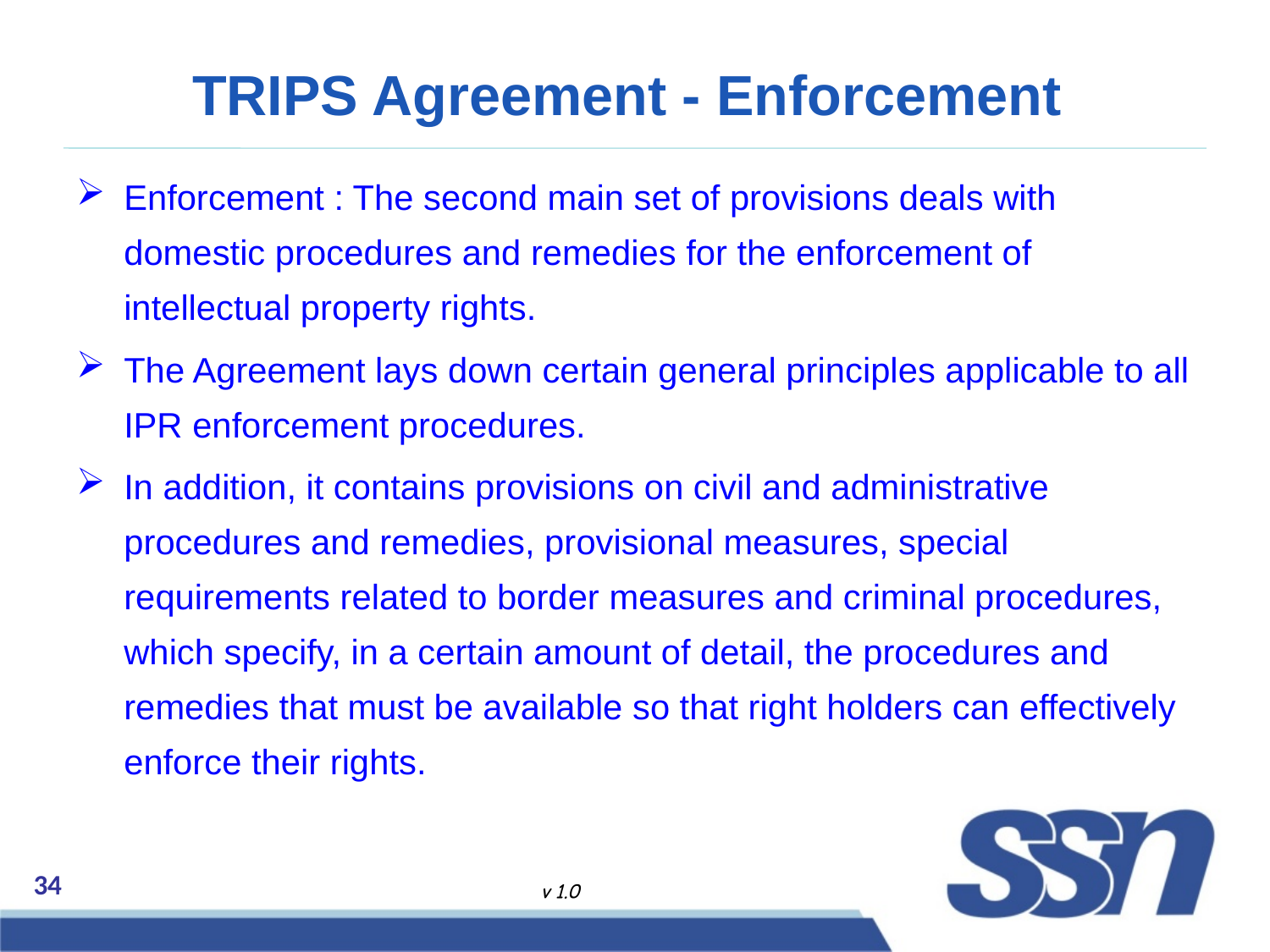

# TRIPS Agreement - Enforcement
Enforcement : The second main set of provisions deals with domestic procedures and remedies for the enforcement of intellectual property rights.
The Agreement lays down certain general principles applicable to all IPR enforcement procedures.
In addition, it contains provisions on civil and administrative procedures and remedies, provisional measures, special requirements related to border measures and criminal procedures, which specify, in a certain amount of detail, the procedures and remedies that must be available so that right holders can effectively enforce their rights.